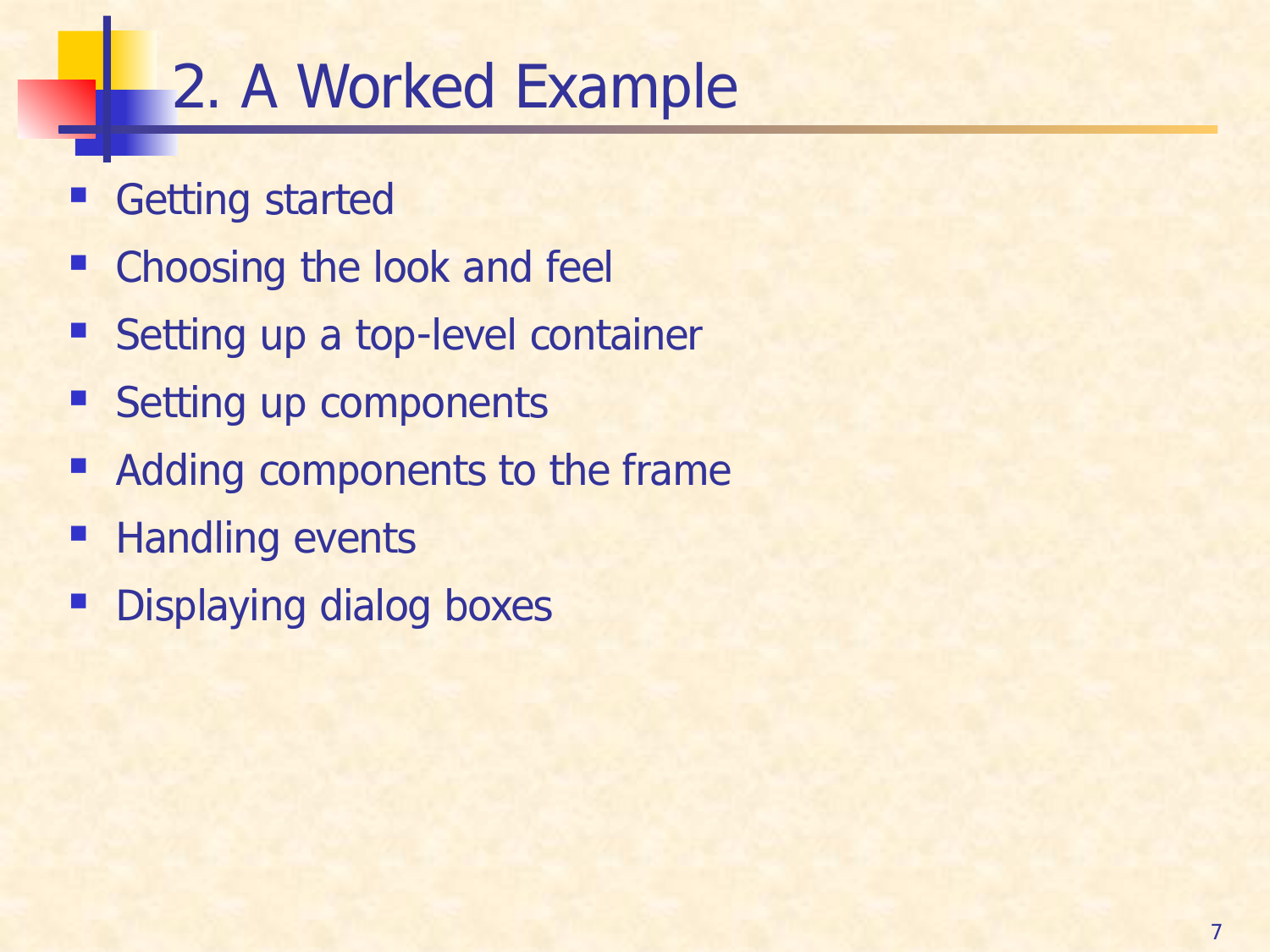

# 2. A Worked Example
Getting started
Choosing the look and feel
Setting up a top-level container
Setting up components
Adding components to the frame
Handling events
Displaying dialog boxes

7